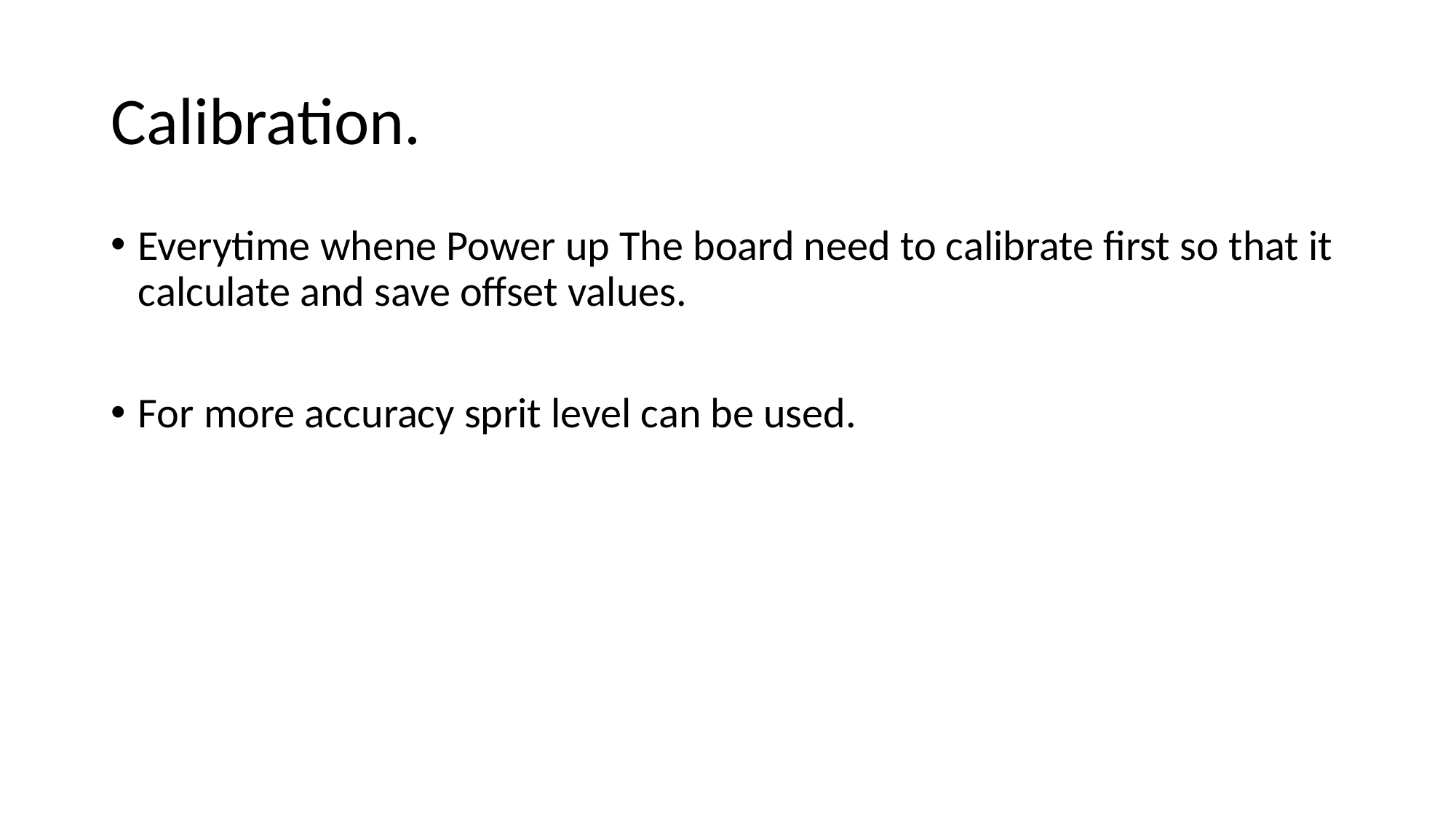

# Calibration.
Everytime whene Power up The board need to calibrate first so that it calculate and save offset values.

For more accuracy sprit level can be used.